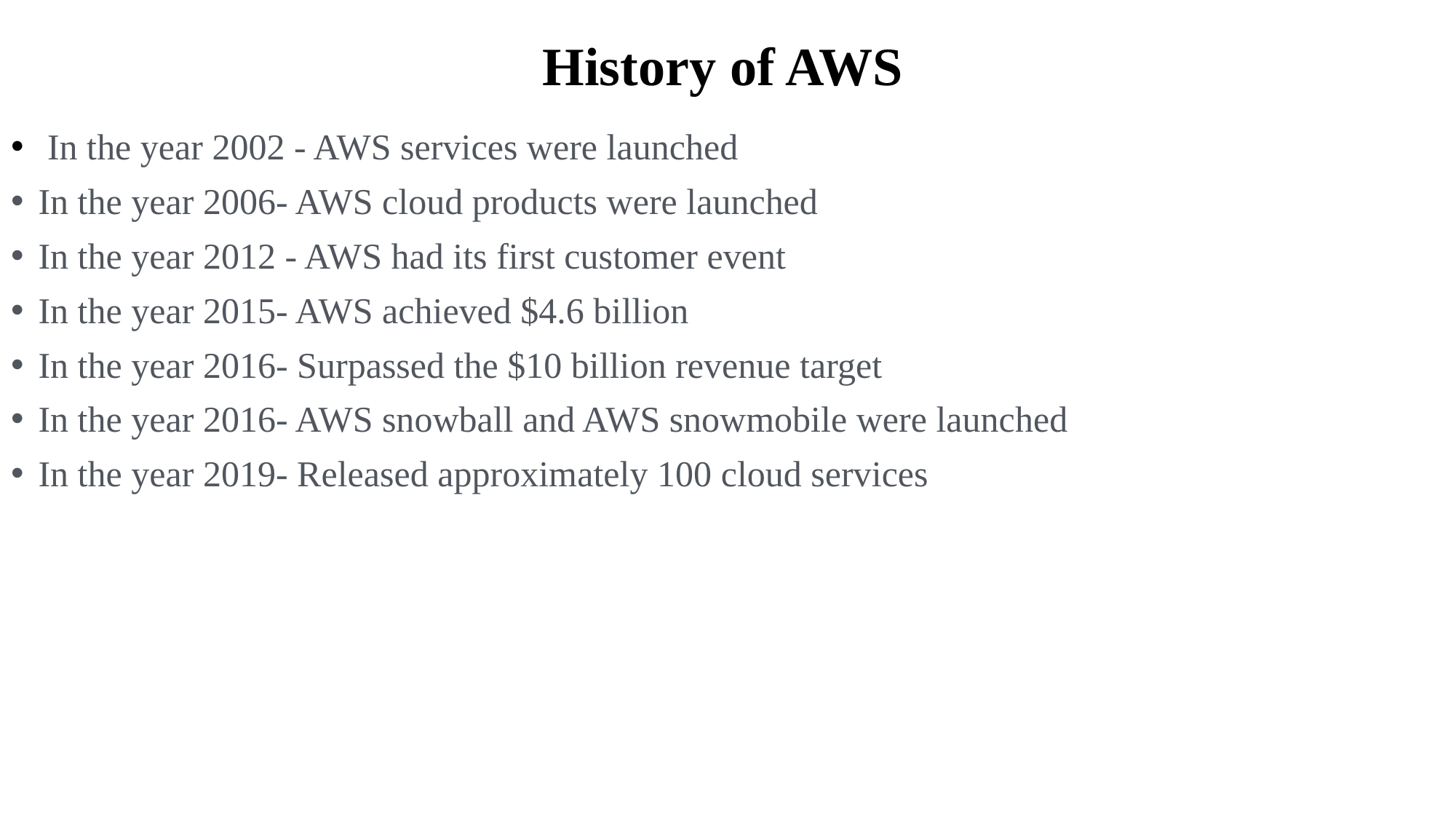

# History of AWS
 In the year 2002 - AWS services were launched
In the year 2006- AWS cloud products were launched
In the year 2012 - AWS had its first customer event
In the year 2015- AWS achieved $4.6 billion
In the year 2016- Surpassed the $10 billion revenue target
In the year 2016- AWS snowball and AWS snowmobile were launched
In the year 2019- Released approximately 100 cloud services